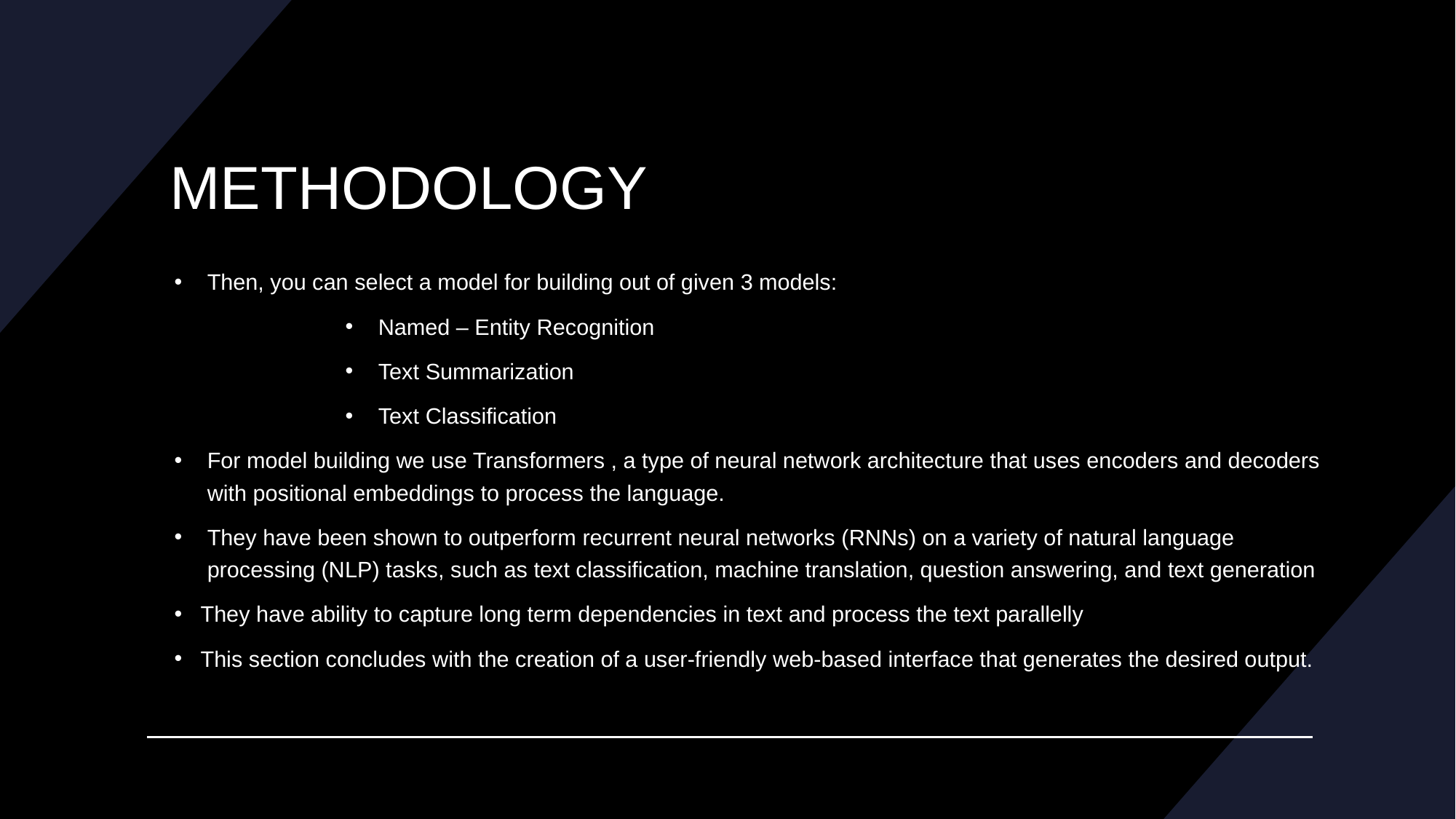

METHODOLOGY
Then, you can select a model for building out of given 3 models:
Named – Entity Recognition
Text Summarization
Text Classification
For model building we use Transformers , a type of neural network architecture that uses encoders and decoders with positional embeddings to process the language.
They have been shown to outperform recurrent neural networks (RNNs) on a variety of natural language processing (NLP) tasks, such as text classification, machine translation, question answering, and text generation
They have ability to capture long term dependencies in text and process the text parallelly
This section concludes with the creation of a user-friendly web-based interface that generates the desired output.